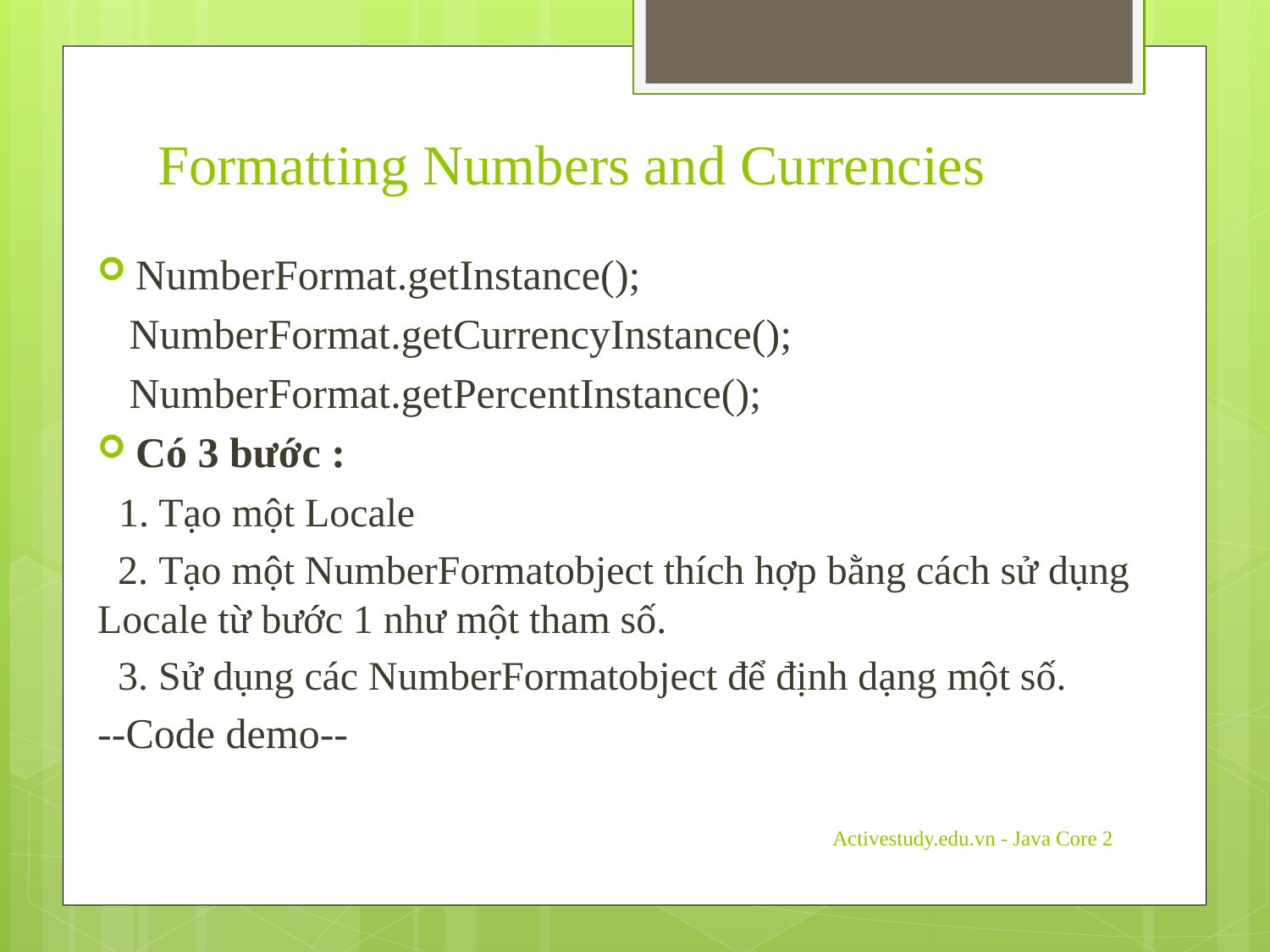

# Formatting Numbers and Currencies
NumberFormat.getInstance();
   NumberFormat.getCurrencyInstance();
   NumberFormat.getPercentInstance();
Có 3 bước :
  1. Tạo một Locale
  2. Tạo một NumberFormatobject thích hợp bằng cách sử dụng Locale từ bước 1 như một tham số.
  3. Sử dụng các NumberFormatobject để định dạng một số.
--Code demo--
Activestudy.edu.vn - Java Core 2